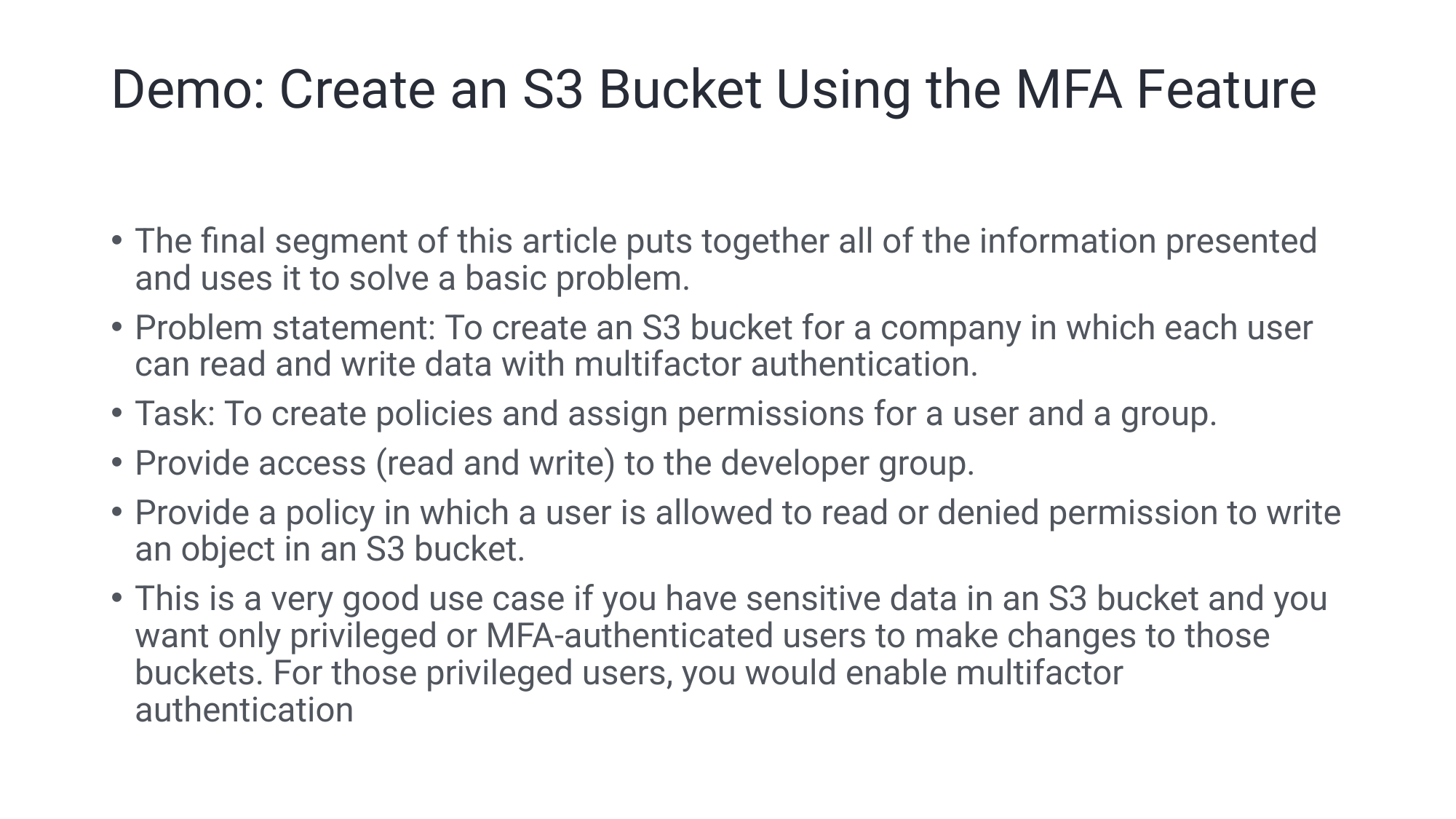

# Demo: Create an S3 Bucket Using the MFA Feature
The final segment of this article puts together all of the information presented and uses it to solve a basic problem.
Problem statement: To create an S3 bucket for a company in which each user can read and write data with multifactor authentication.
Task: To create policies and assign permissions for a user and a group.
Provide access (read and write) to the developer group.
Provide a policy in which a user is allowed to read or denied permission to write an object in an S3 bucket.
This is a very good use case if you have sensitive data in an S3 bucket and you want only privileged or MFA-authenticated users to make changes to those buckets. For those privileged users, you would enable multifactor authentication